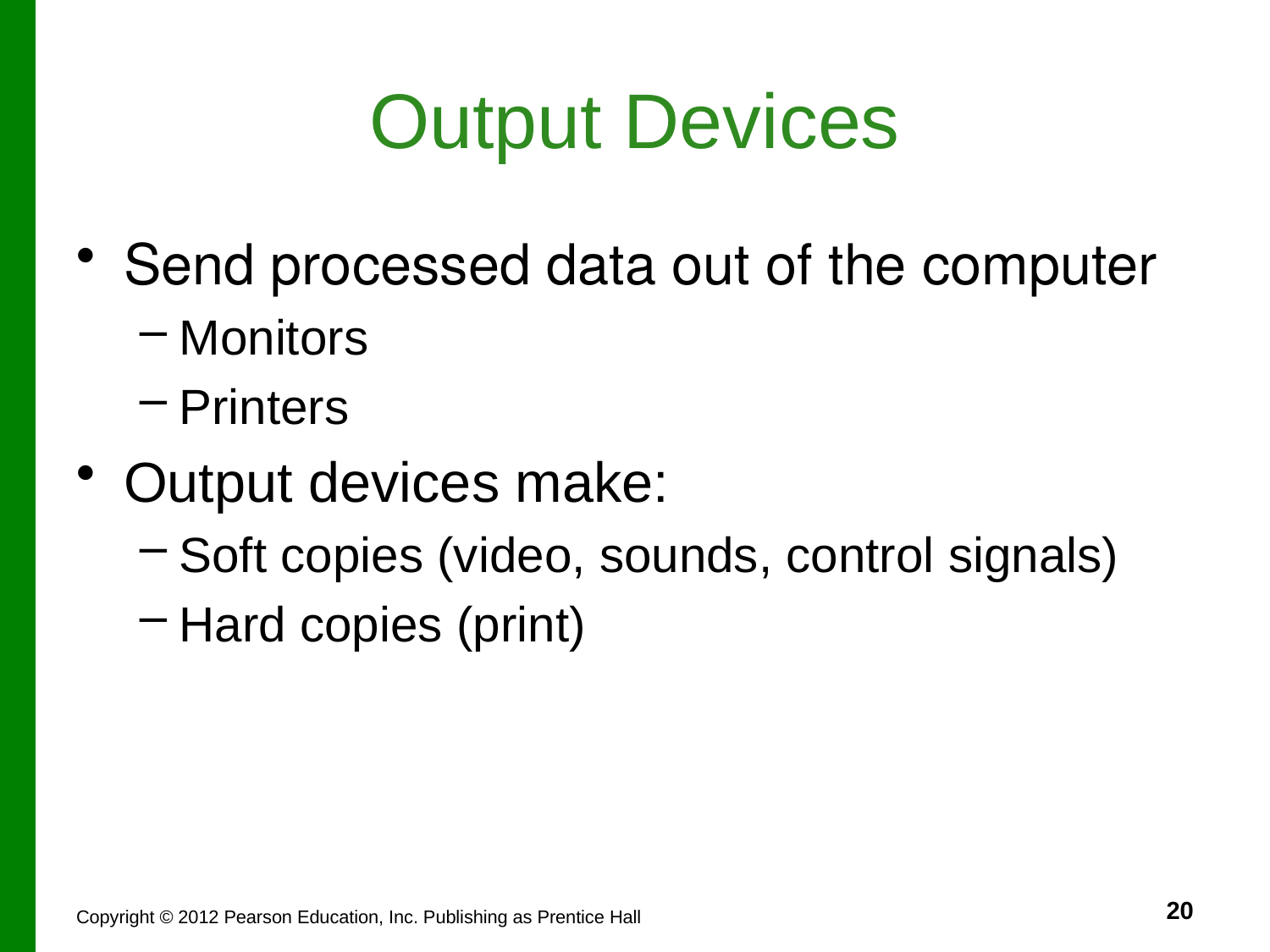

# Output Devices
Send processed data out of the computer
Monitors
Printers
Output devices make:
Soft copies (video, sounds, control signals)
Hard copies (print)
20
Copyright © 2012 Pearson Education, Inc. Publishing as Prentice Hall